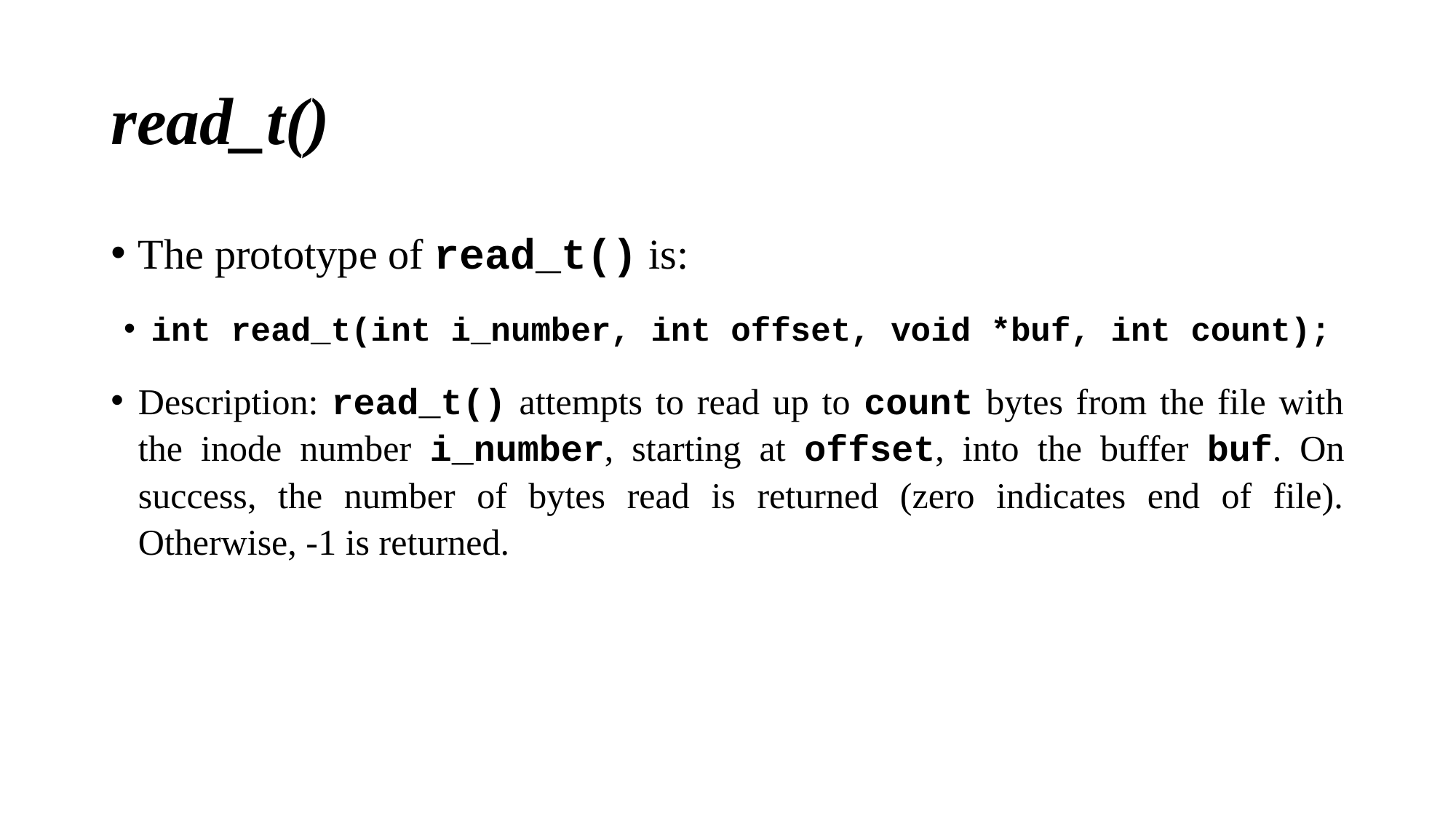

# read_t()
The prototype of read_t() is:
int read_t(int i_number, int offset, void *buf, int count);
Description: read_t() attempts to read up to count bytes from the file with the inode number i_number, starting at offset, into the buffer buf. On success, the number of bytes read is returned (zero indicates end of file). Otherwise, -1 is returned.